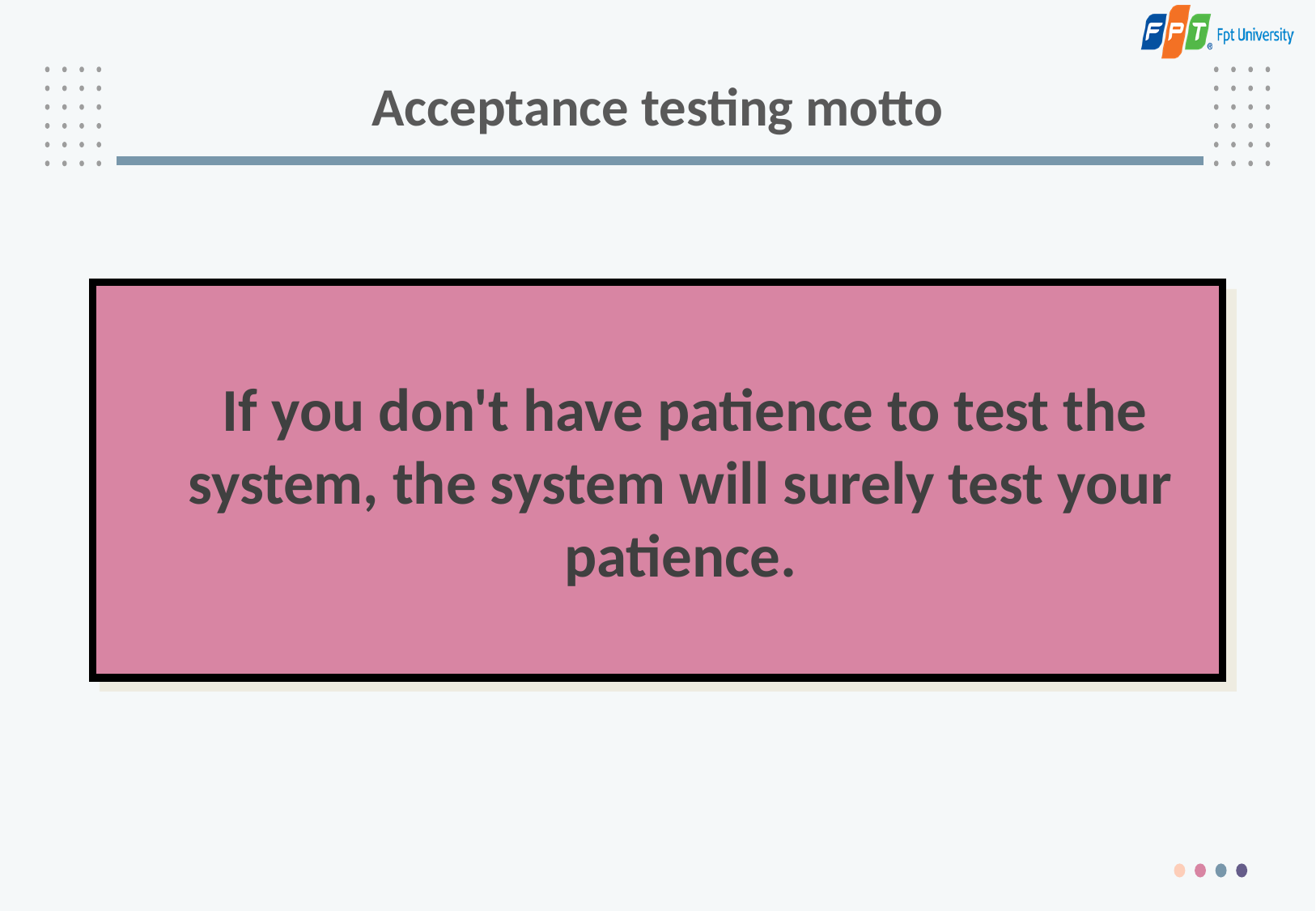

# Acceptance testing motto

    If you don't have patience to test the system, the system will surely test your patience.